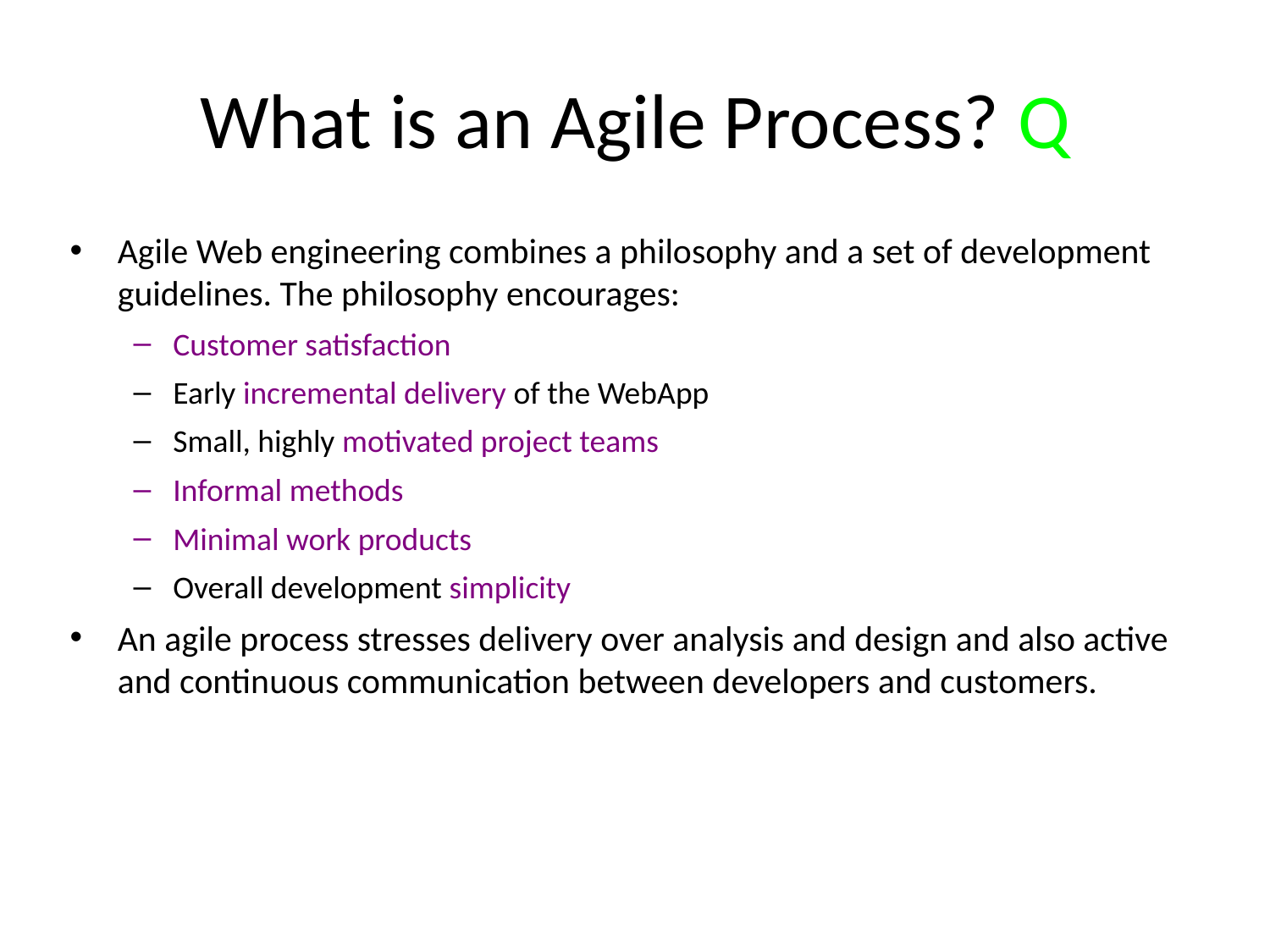

# What is an Agile Process? Q
Agile Web engineering combines a philosophy and a set of development guidelines. The philosophy encourages:
Customer satisfaction
Early incremental delivery of the WebApp
Small, highly motivated project teams
Informal methods
Minimal work products
Overall development simplicity
An agile process stresses delivery over analysis and design and also active and continuous communication between developers and customers.
17